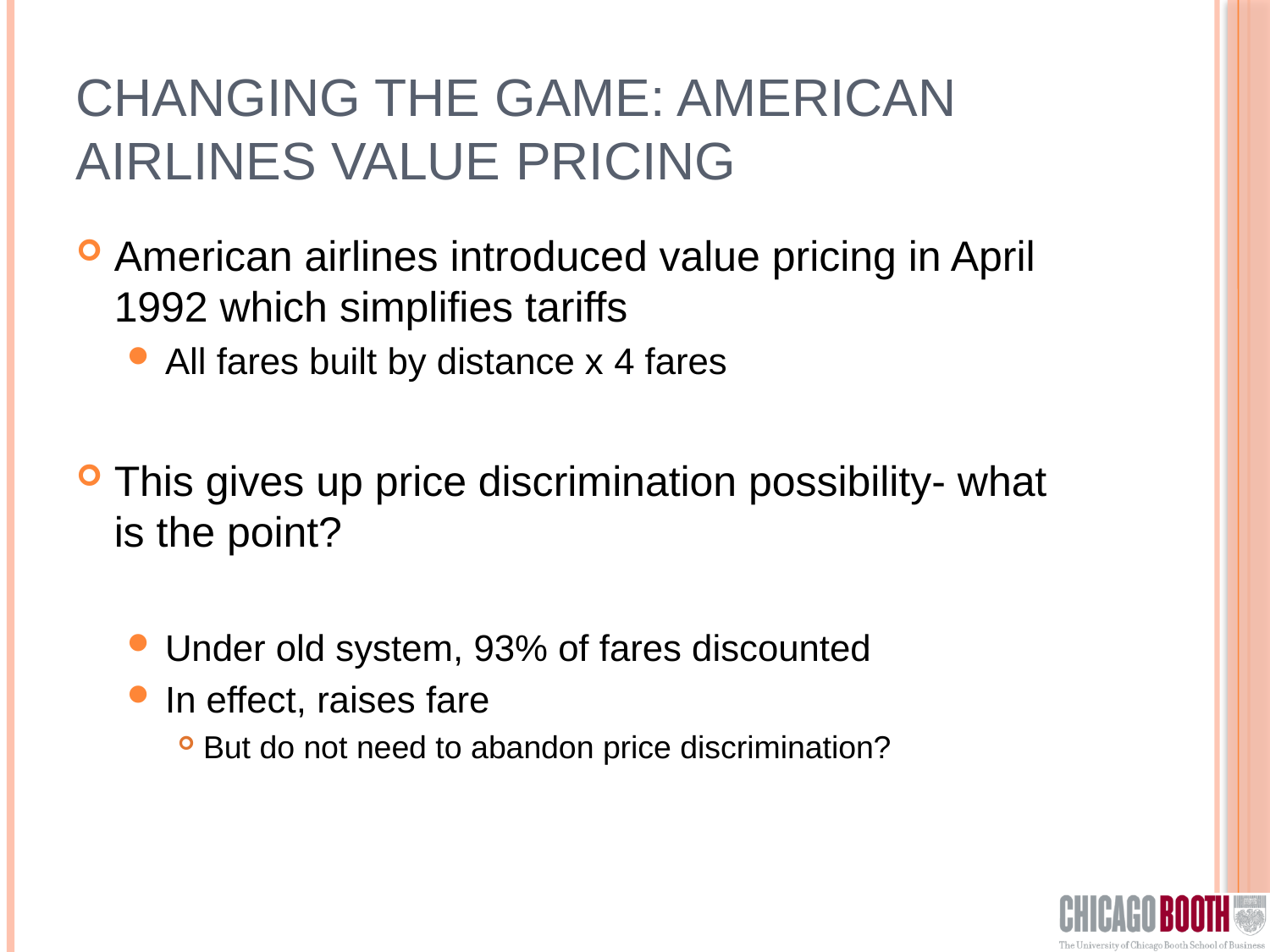

# Changing the Game: American Airlines Value Pricing
American airlines introduced value pricing in April 1992 which simplifies tariffs
All fares built by distance x 4 fares

This gives up price discrimination possibility- what is the point?

Under old system, 93% of fares discounted
In effect, raises fare
But do not need to abandon price discrimination?